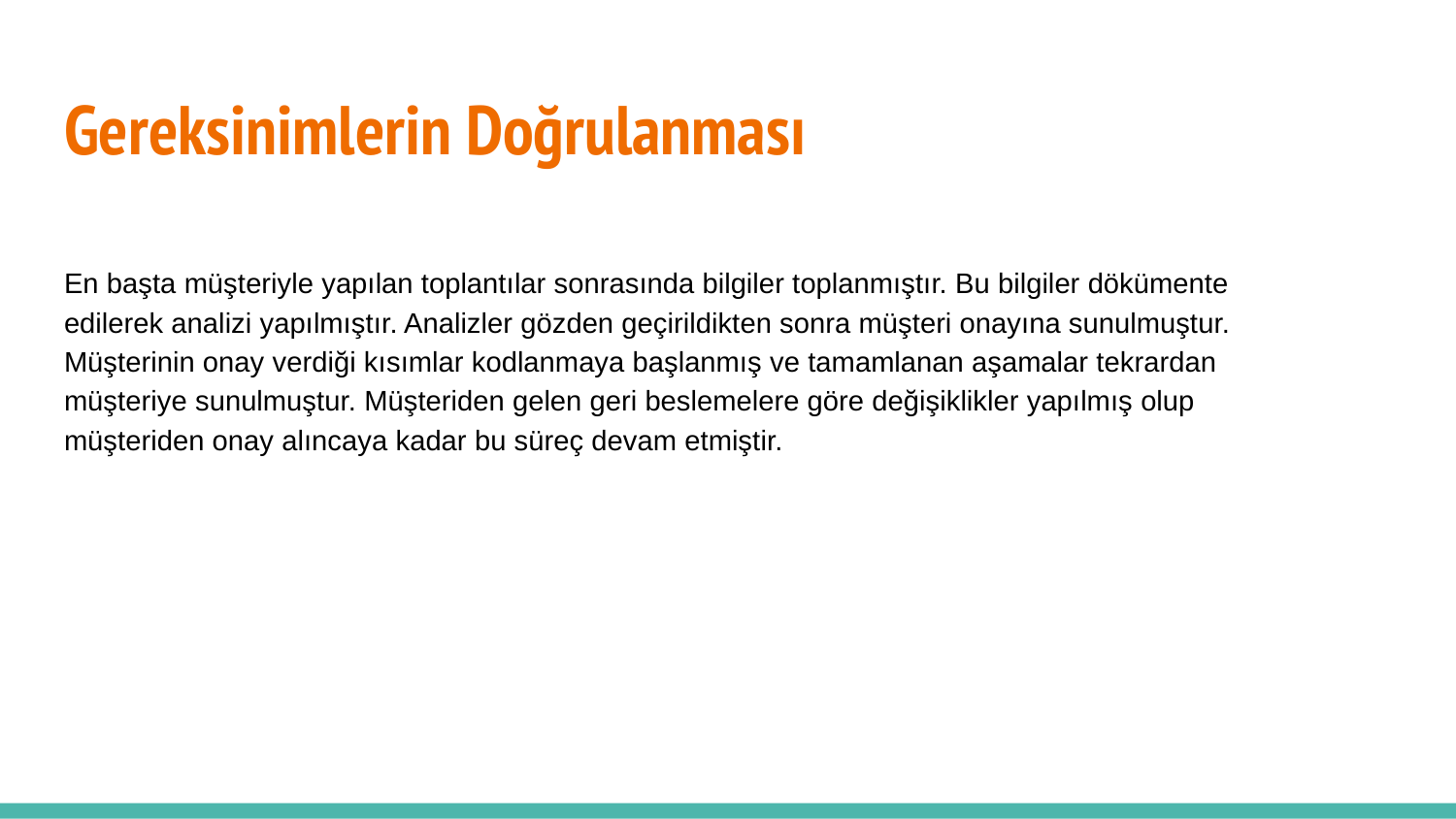

# Gereksinimlerin Doğrulanması

En başta müşteriyle yapılan toplantılar sonrasında bilgiler toplanmıştır. Bu bilgiler dökümente edilerek analizi yapılmıştır. Analizler gözden geçirildikten sonra müşteri onayına sunulmuştur. Müşterinin onay verdiği kısımlar kodlanmaya başlanmış ve tamamlanan aşamalar tekrardan müşteriye sunulmuştur. Müşteriden gelen geri beslemelere göre değişiklikler yapılmış olup müşteriden onay alıncaya kadar bu süreç devam etmiştir.